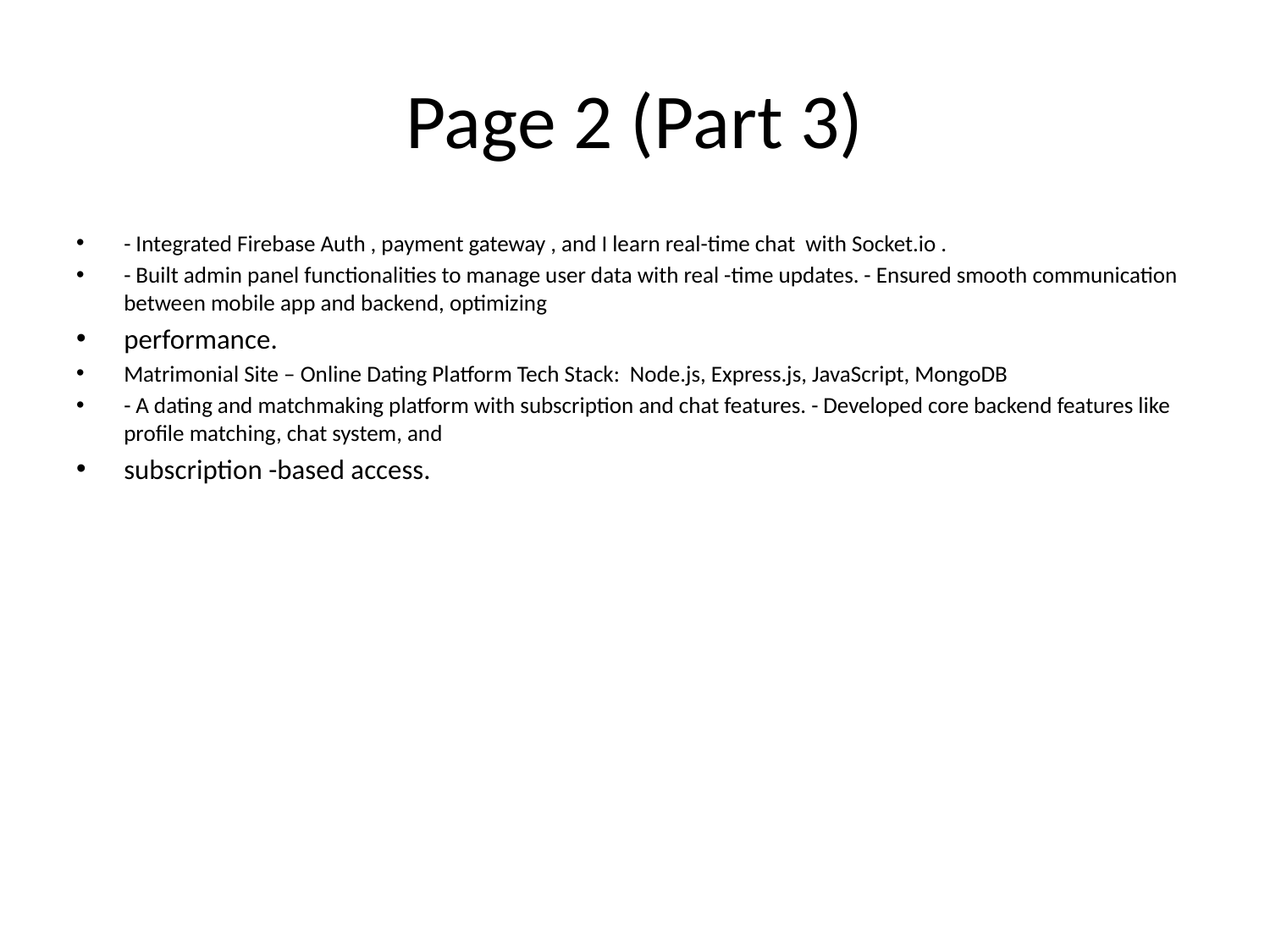

# Page 2 (Part 3)
- Integrated Firebase Auth , payment gateway , and I learn real-time chat  with Socket.io .
- Built admin panel functionalities to manage user data with real -time updates. - Ensured smooth communication between mobile app and backend, optimizing
performance.
Matrimonial Site – Online Dating Platform Tech Stack:  Node.js, Express.js, JavaScript, MongoDB
- A dating and matchmaking platform with subscription and chat features. - Developed core backend features like profile matching, chat system, and
subscription -based access.